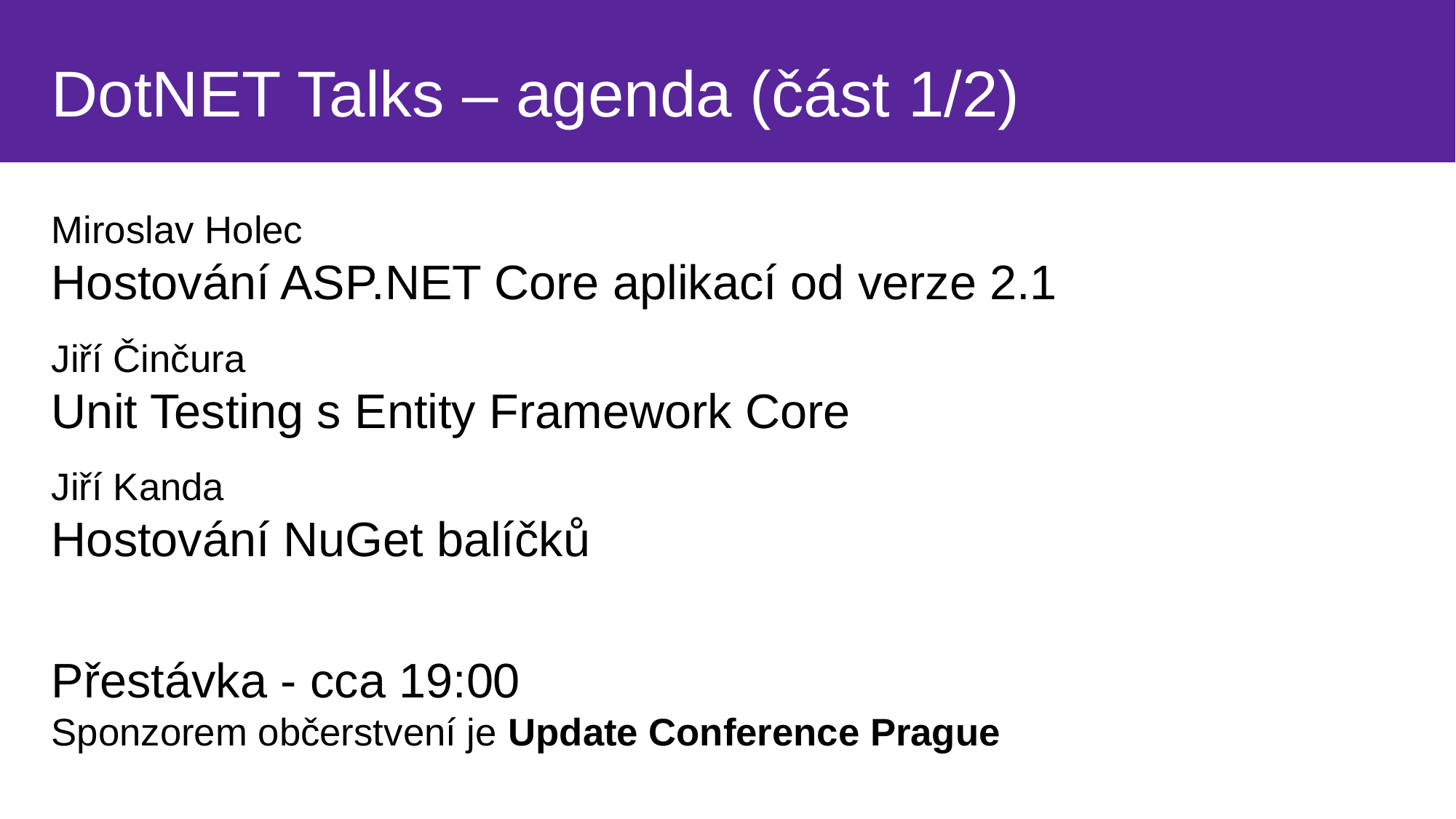

DotNET Talks – agenda (část 1/2)
Miroslav Holec
Hostování ASP.NET Core aplikací od verze 2.1

Jiří Činčura
Unit Testing s Entity Framework Core

Jiří Kanda
Hostování NuGet balíčků

Přestávka - cca 19:00
Sponzorem občerstvení je Update Conference Prague